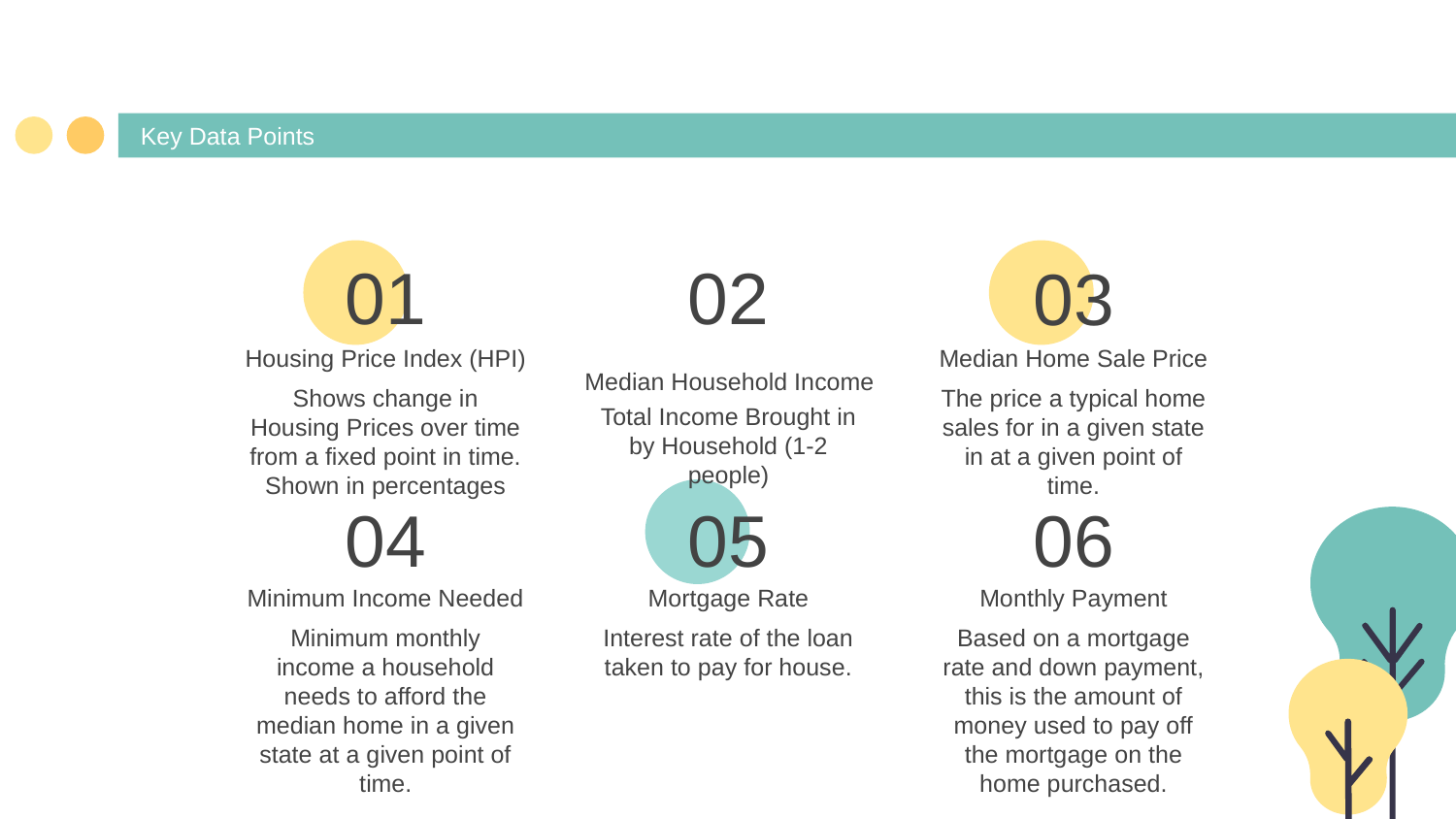

Key Data Points

01
02
03
Housing Price Index (HPI)
Median Home Sale Price
# Median Household Income
Shows change in Housing Prices over time from a fixed point in time. Shown in percentages
The price a typical home sales for in a given state in at a given point of time.
Total Income Brought in by Household (1-2 people)

04
05
06

Minimum Income Needed
Mortgage Rate
Monthly Payment
Interest rate of the loan taken to pay for house.
Minimum monthly income a household needs to afford the median home in a given state at a given point of time.
Based on a mortgage rate and down payment, this is the amount of money used to pay off the mortgage on the home purchased.